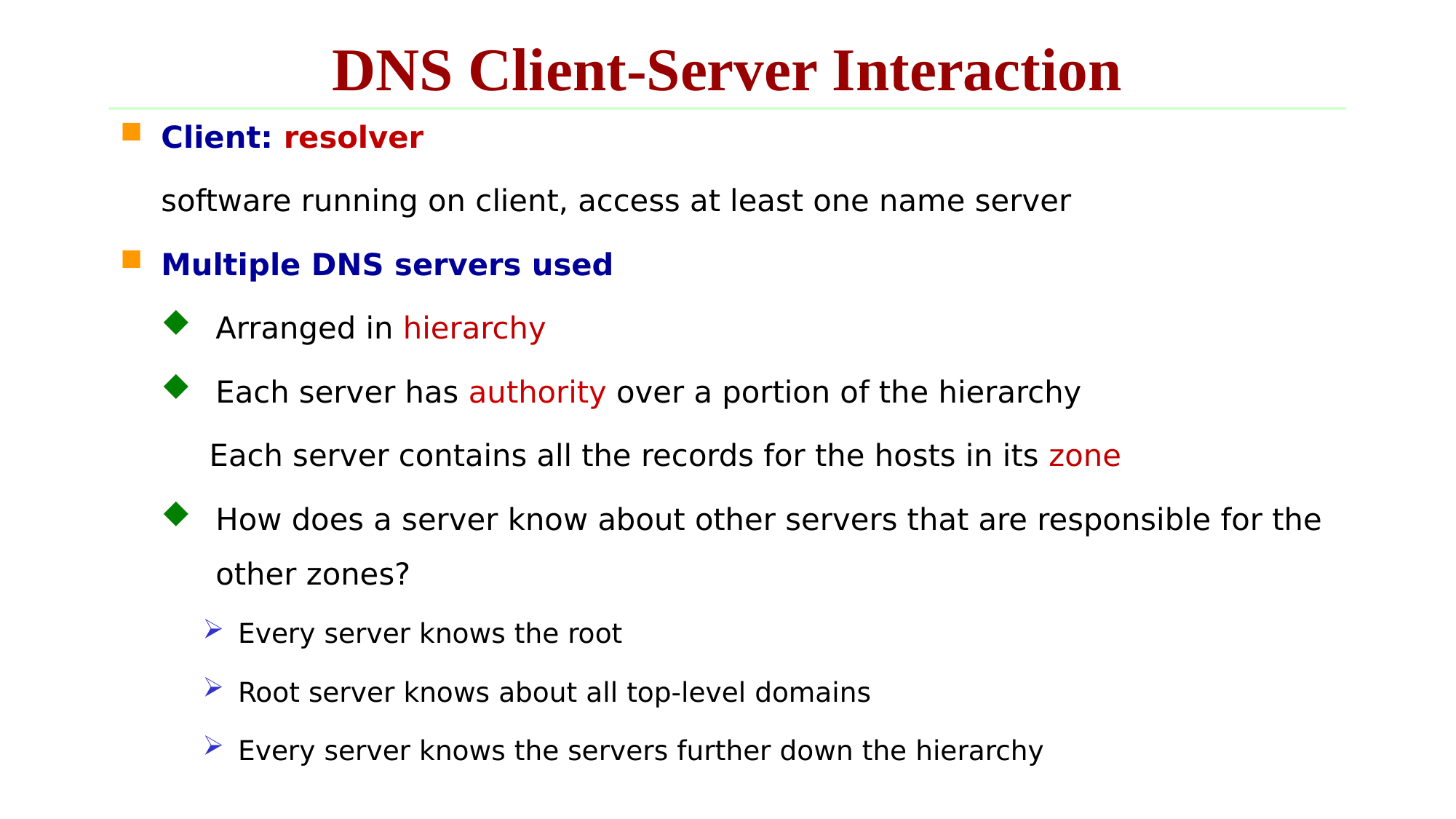

DNS Client-Server Interaction
Client: resolver
software running on client, access at least one name server
Multiple DNS servers used
Arranged in hierarchy
Each server has authority over a portion of the hierarchy
     Each server contains all the records for the hosts in its zone
How does a server know about other servers that are responsible for the other zones?
Every server knows the root
Root server knows about all top-level domains
Every server knows the servers further down the hierarchy